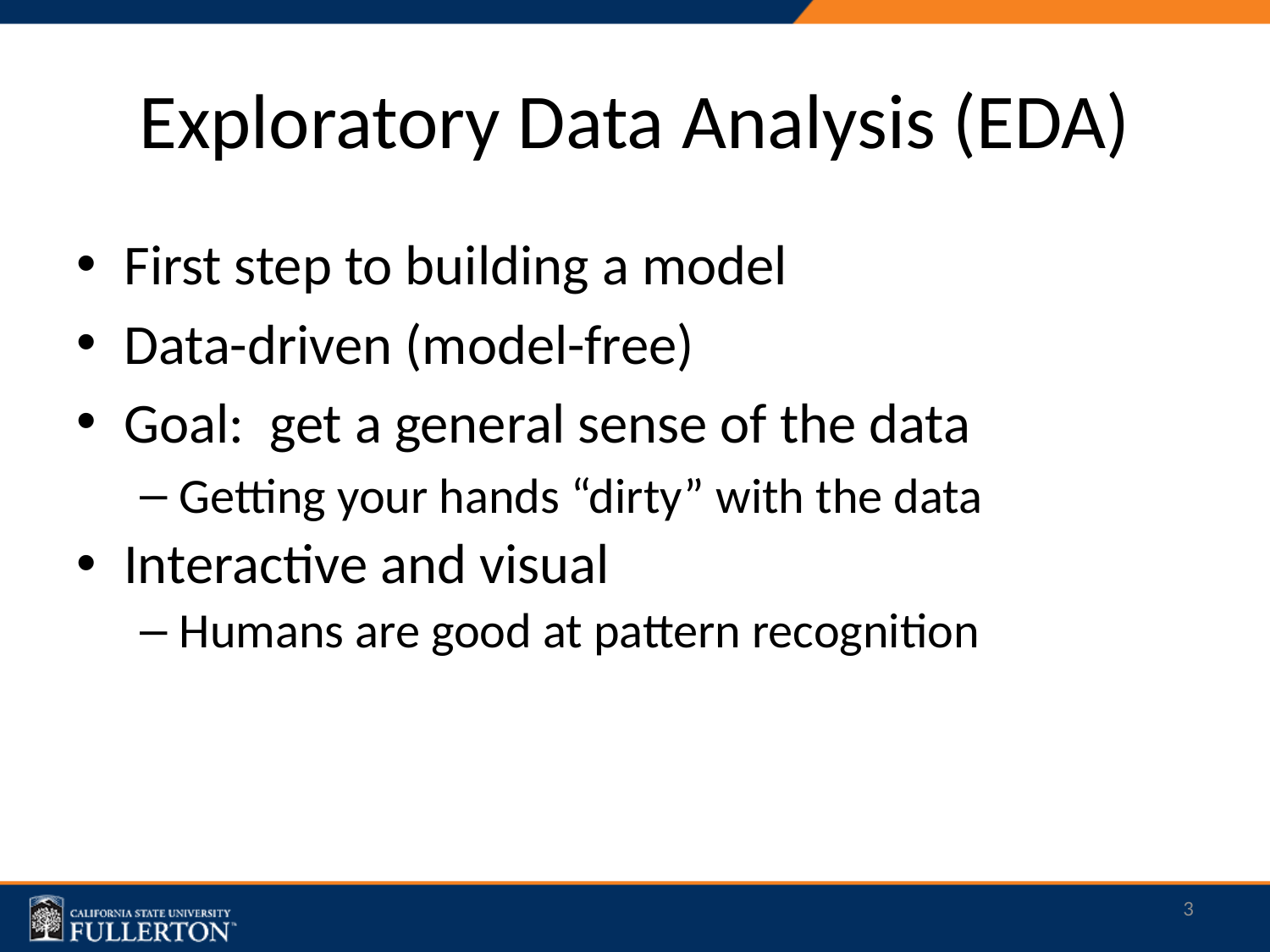

# Exploratory Data Analysis (EDA)
First step to building a model
Data-driven (model-free)
Goal:  get a general sense of the data
Getting your hands “dirty” with the data
Interactive and visual
Humans are good at pattern recognition
3